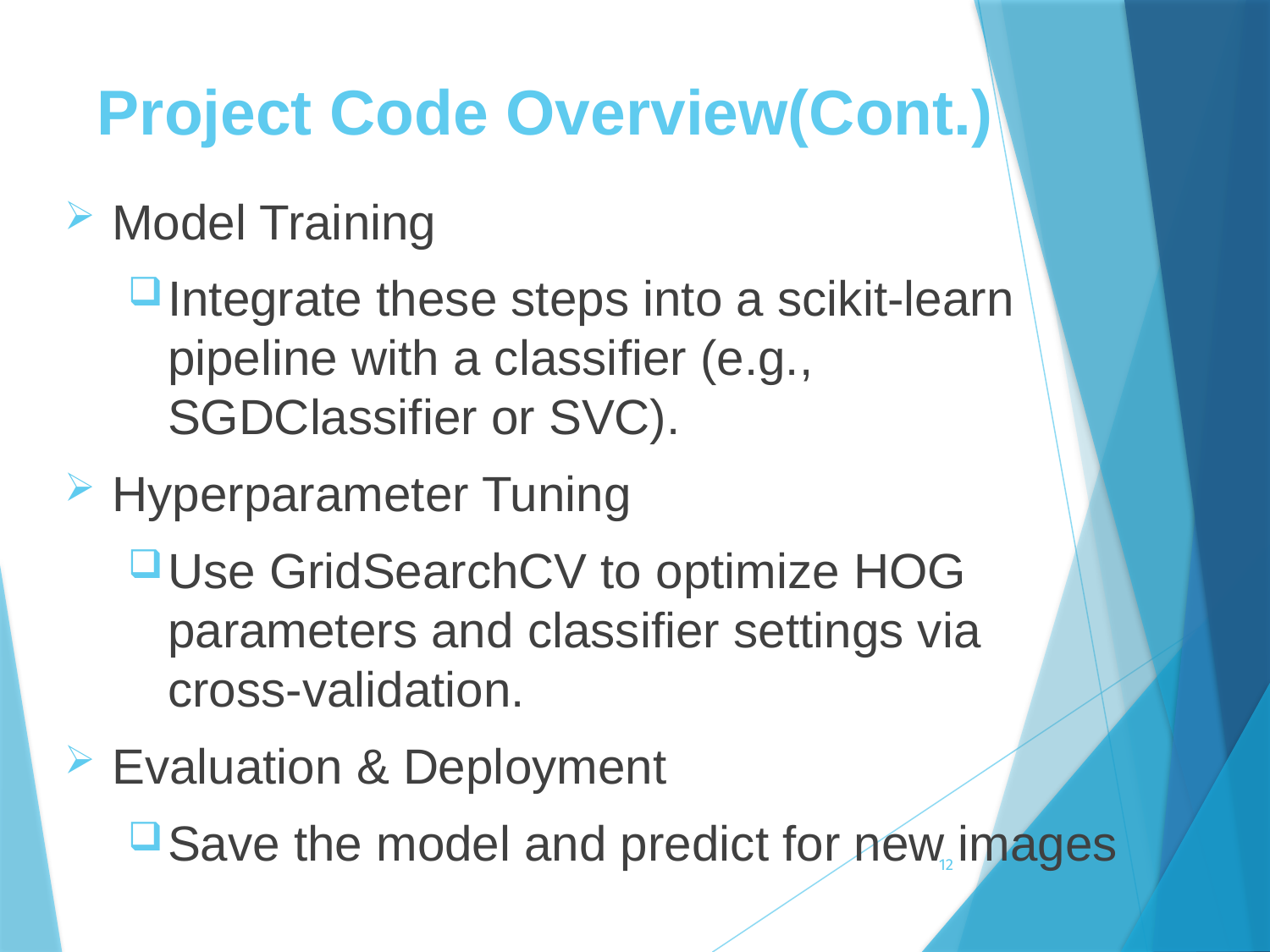

# Project Code Overview(Cont.)
Model Training
Integrate these steps into a scikit‑learn pipeline with a classifier (e.g., SGDClassifier or SVC).
Hyperparameter Tuning
Use GridSearchCV to optimize HOG parameters and classifier settings via cross‑validation.
Evaluation & Deployment
Save the model and predict for new images
12